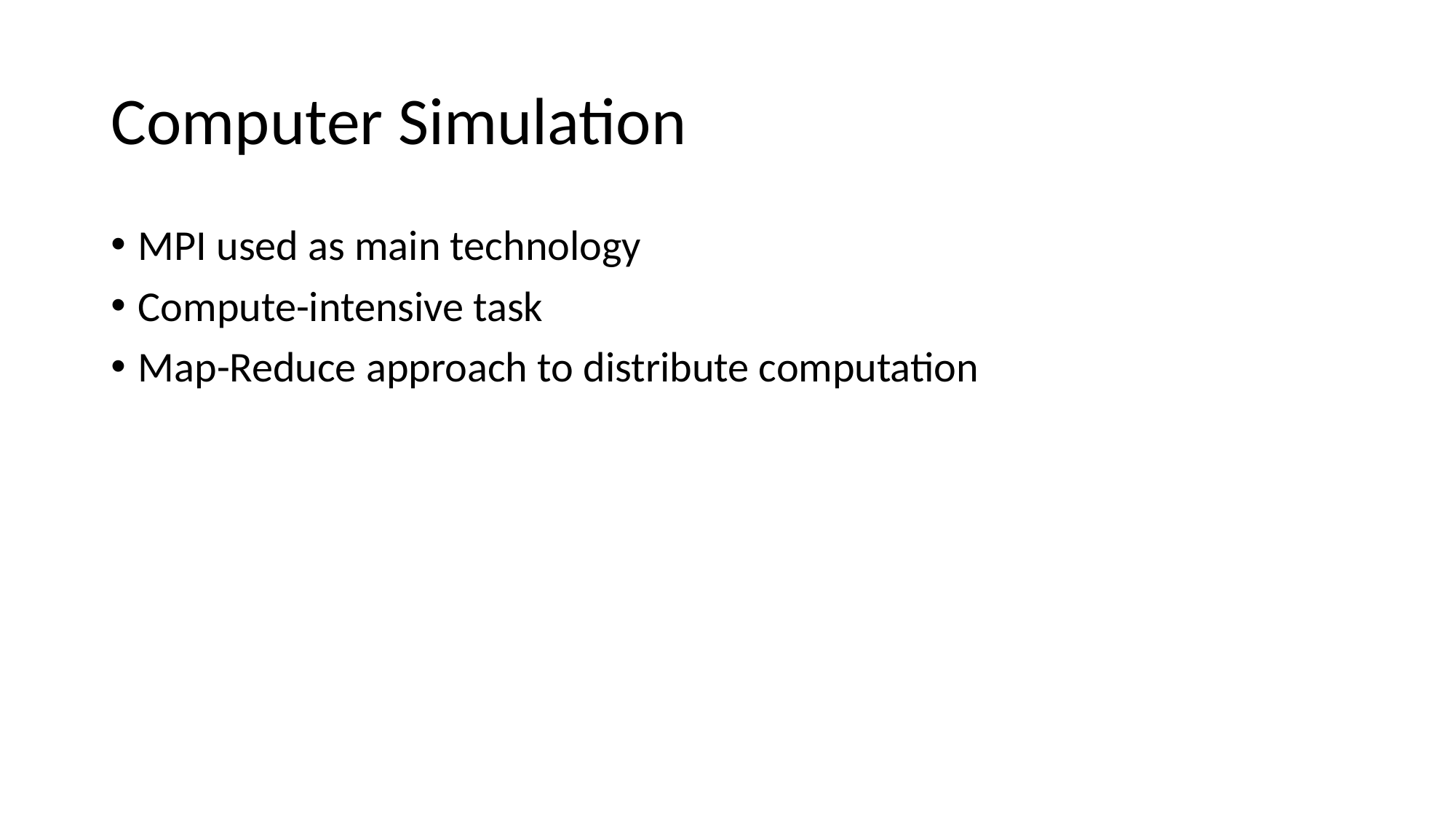

# Computer Simulation
MPI used as main technology
Compute-intensive task
Map-Reduce approach to distribute computation